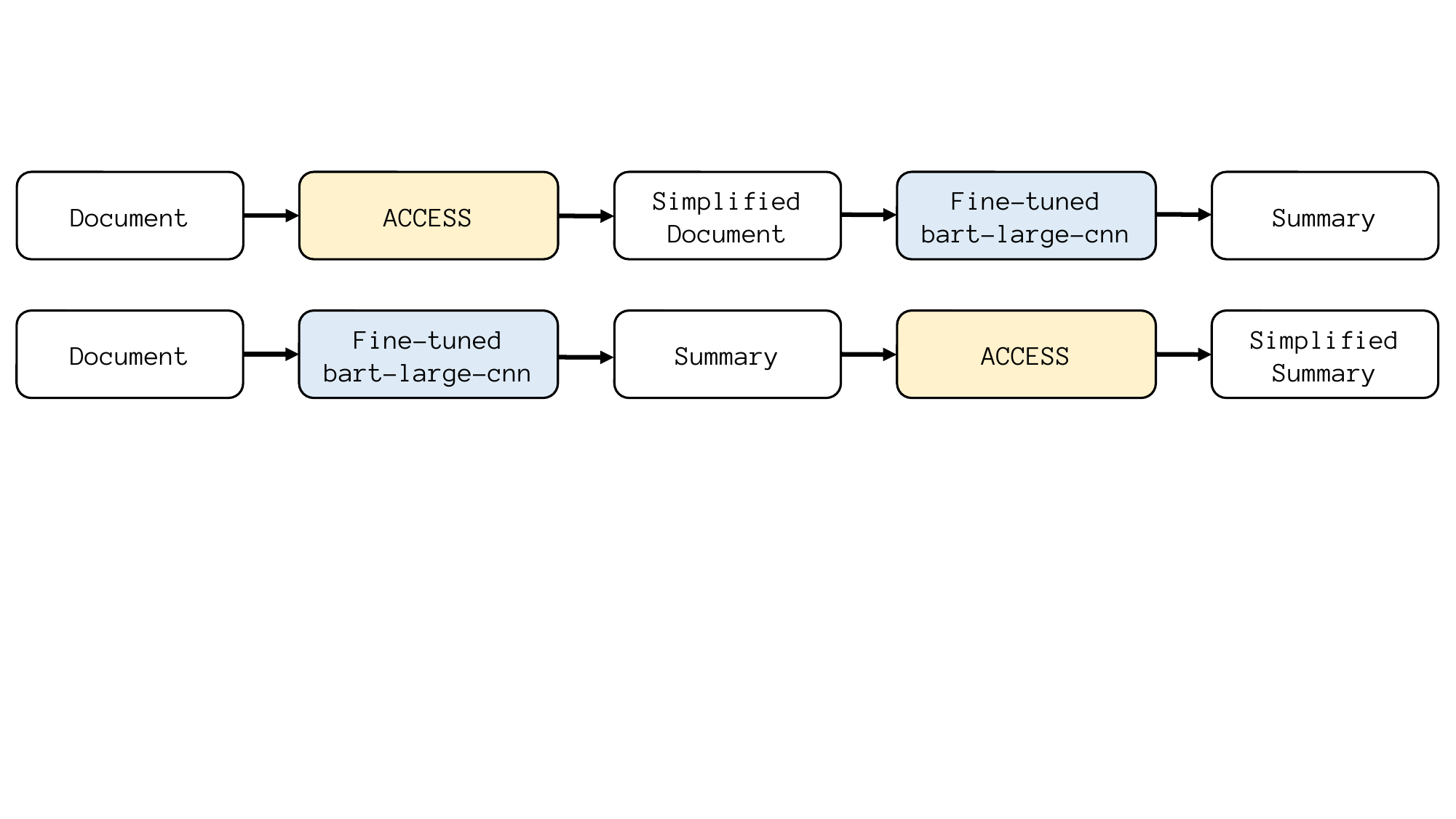

Document
ACCESS
Simplified
Document
Fine-tuned
bart-large-cnn
Summary
Document
Fine-tuned
bart-large-cnn
Summary
ACCESS
Simplified
Summary